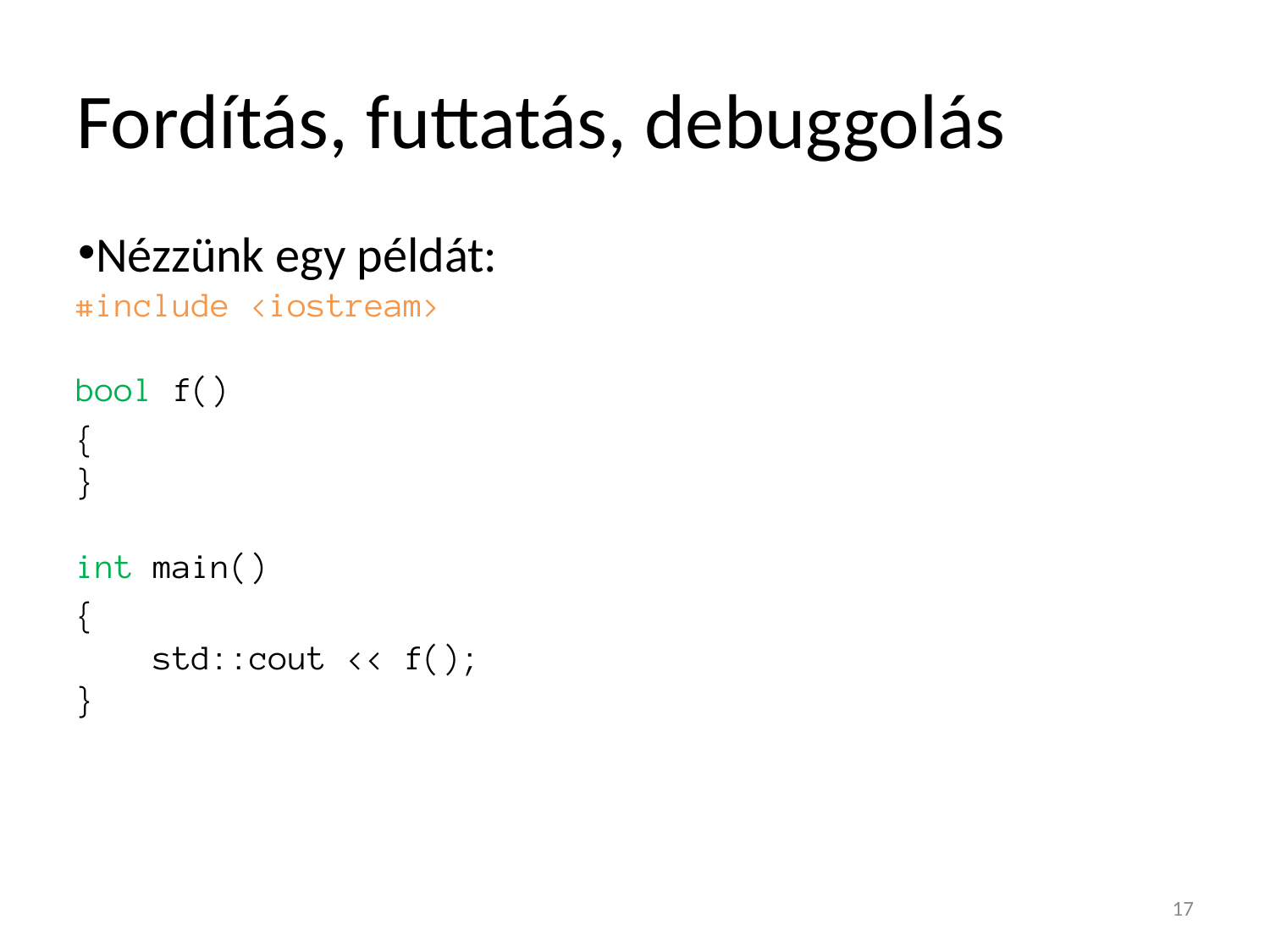

# Fordítás, futtatás, debuggolás
Nézzünk egy példát:
#include <iostream>
bool f()
{
}
int main()
{
    std::cout << f();
}

17